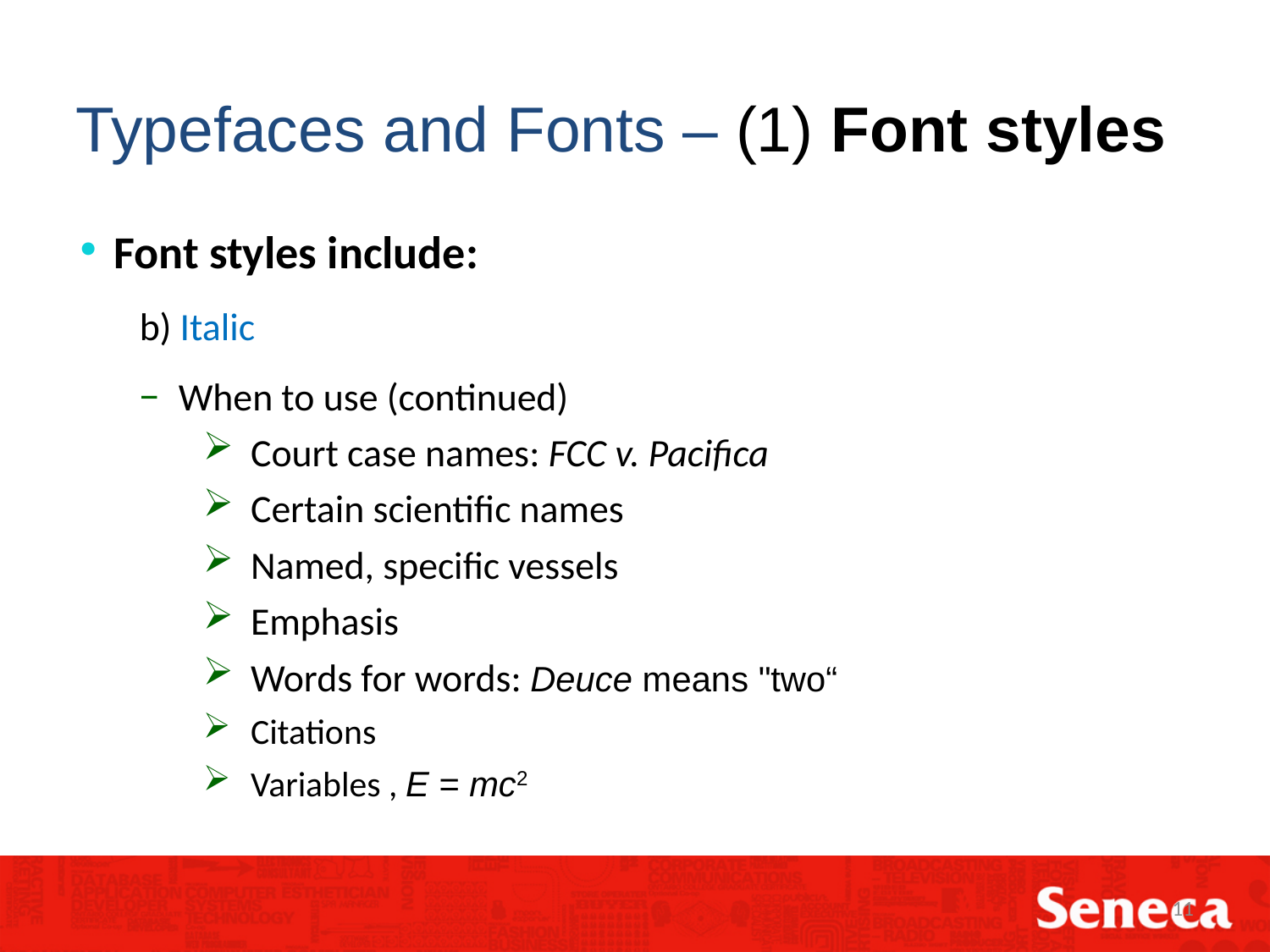

Typefaces and Fonts – (1) Font styles
Font styles include:
b) Italic
When to use (continued)
Court case names: FCC v. Pacifica
Certain scientific names
Named, specific vessels
Emphasis
Words for words: Deuce means "two“
Citations
Variables , E = mc2
11